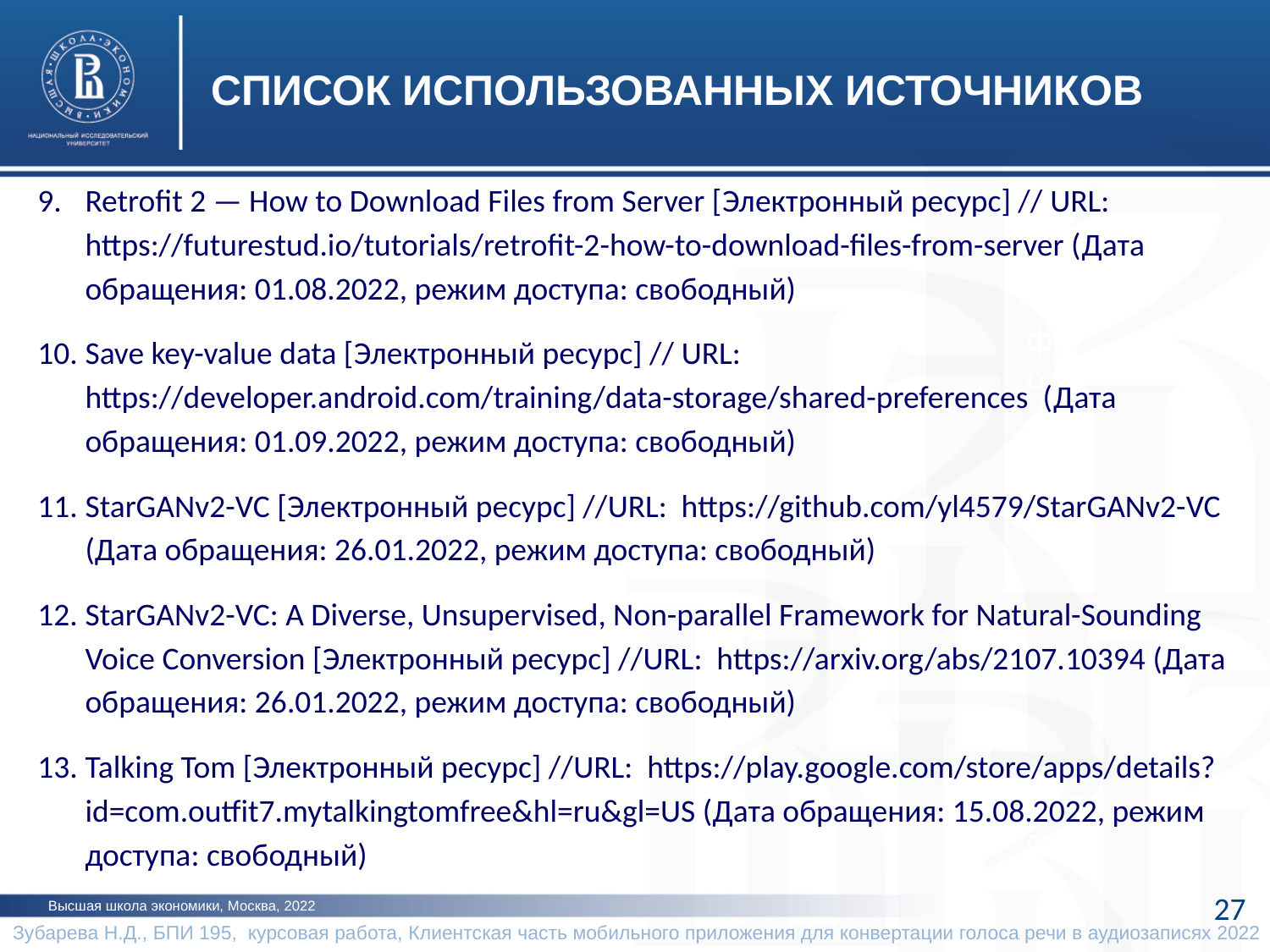

СПИСОК ИСПОЛЬЗОВАННЫХ ИСТОЧНИКОВ
Retrofit 2 — How to Download Files from Server [Электронный ресурс] // URL: https://futurestud.io/tutorials/retrofit-2-how-to-download-files-from-server (Дата обращения: 01.08.2022, режим доступа: свободный)
Save key-value data [Электронный ресурс] // URL: https://developer.android.com/training/data-storage/shared-preferences  (Дата обращения: 01.09.2022, режим доступа: свободный)
StarGANv2-VC [Электронный ресурс] //URL:  https://github.com/yl4579/StarGANv2-VC (Дата обращения: 26.01.2022, режим доступа: свободный)
StarGANv2-VC: A Diverse, Unsupervised, Non-parallel Framework for Natural-Sounding Voice Conversion [Электронный ресурс] //URL:  https://arxiv.org/abs/2107.10394 (Дата обращения: 26.01.2022, режим доступа: свободный)
Talking Tom [Электронный ресурс] //URL:  https://play.google.com/store/apps/details?id=com.outfit7.mytalkingtomfree&hl=ru&gl=US (Дата обращения: 15.08.2022, режим доступа: свободный)

фото
фото
27
Высшая школа экономики, Москва, 2022
Зубарева Н.Д., БПИ 195,  курсовая работа, Клиентская часть мобильного приложения для конвертации голоса речи в аудиозаписях 2022